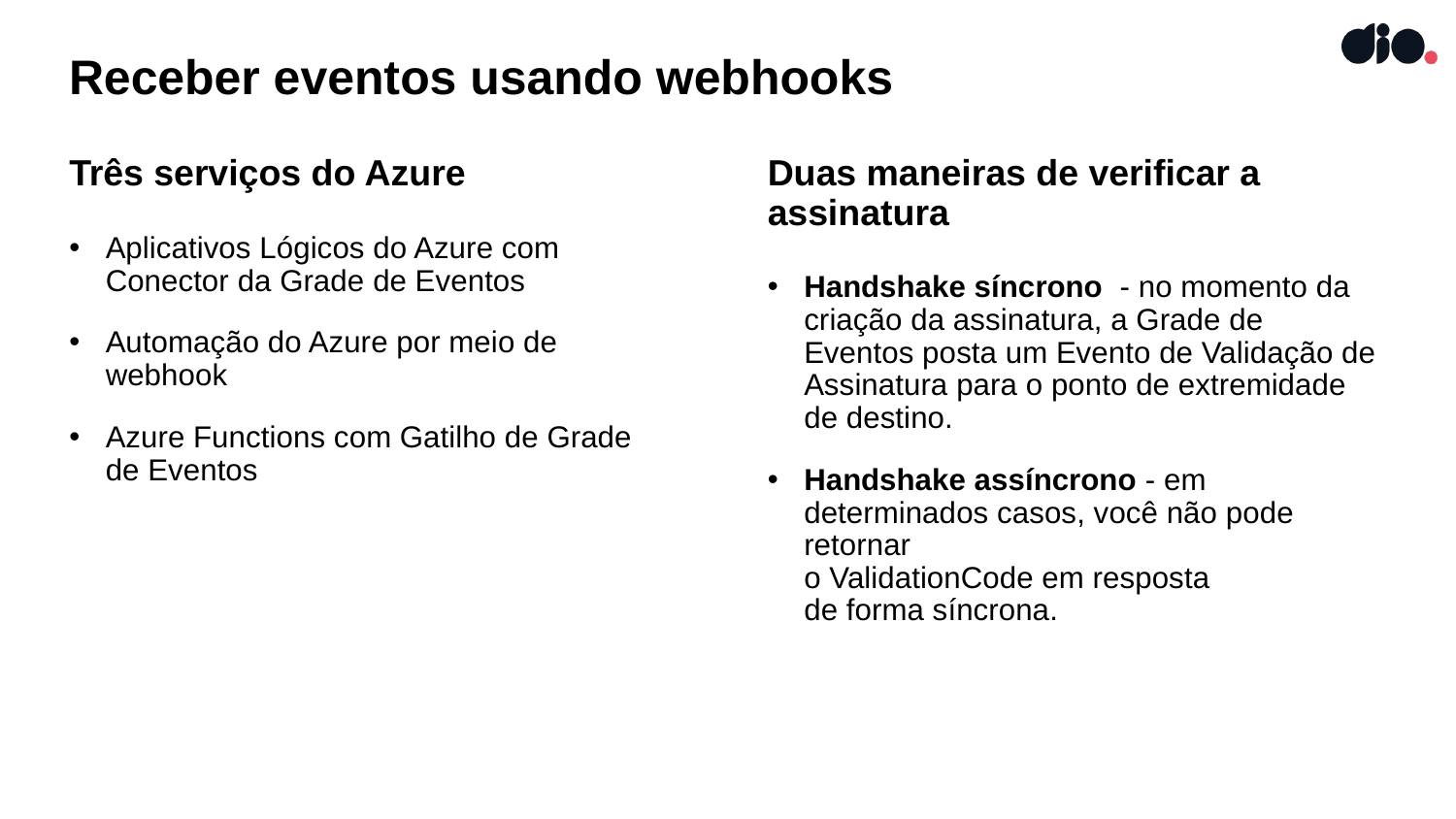

# Receber eventos usando webhooks
Três serviços do Azure
Aplicativos Lógicos do Azure com Conector da Grade de Eventos
Automação do Azure por meio de webhook
Azure Functions com Gatilho de Grade
de Eventos

Duas maneiras de verificar a assinatura
Handshake síncrono  - no momento da criação da assinatura, a Grade de Eventos posta um Evento de Validação de Assinatura para o ponto de extremidade de destino.
Handshake assíncrono - em determinados casos, você não pode retornar
o ValidationCode em resposta
de forma síncrona.